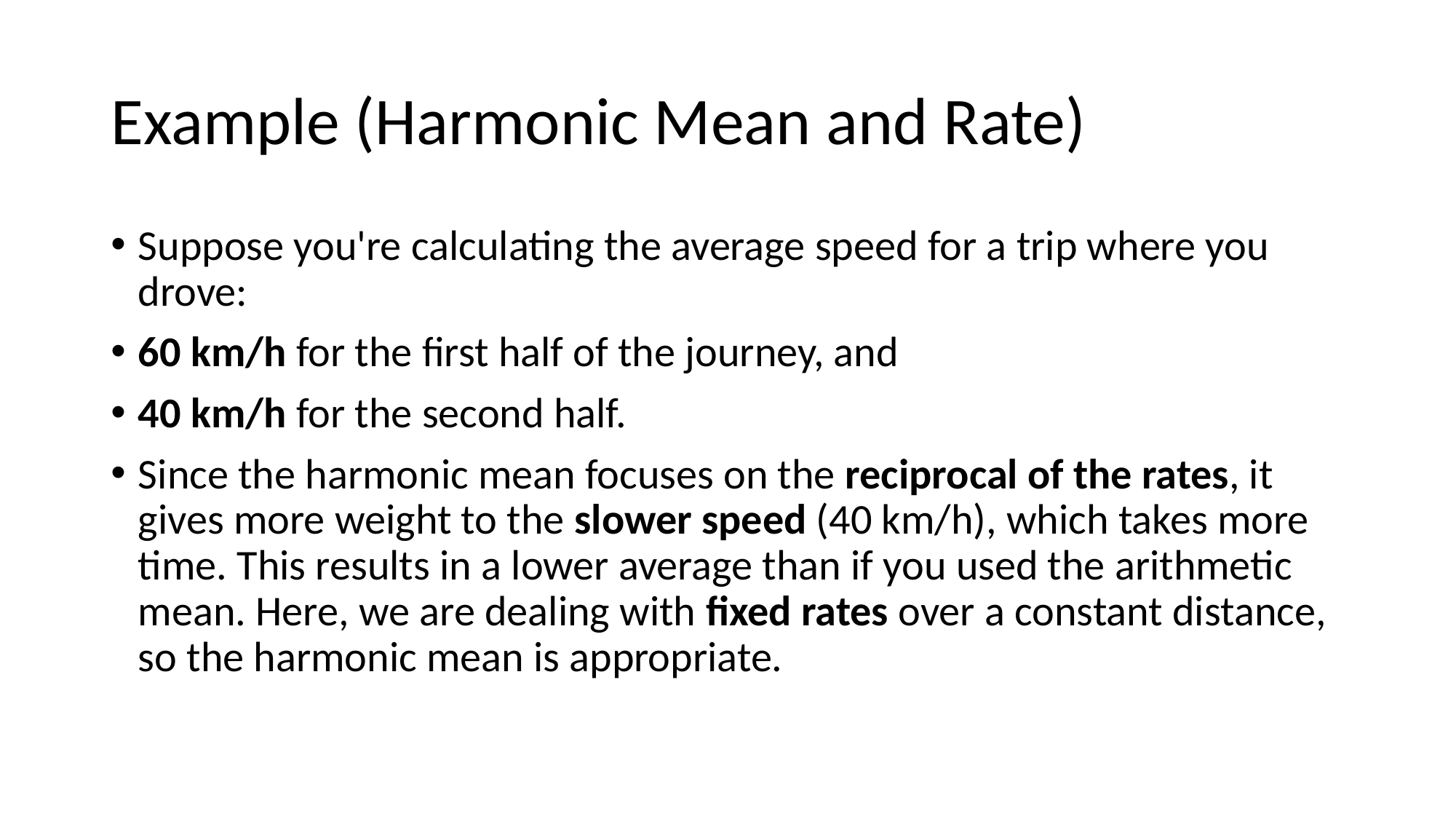

# Example (Harmonic Mean and Rate)
Suppose you're calculating the average speed for a trip where you drove:
60 km/h for the first half of the journey, and
40 km/h for the second half.
Since the harmonic mean focuses on the reciprocal of the rates, it gives more weight to the slower speed (40 km/h), which takes more time. This results in a lower average than if you used the arithmetic mean. Here, we are dealing with fixed rates over a constant distance, so the harmonic mean is appropriate.